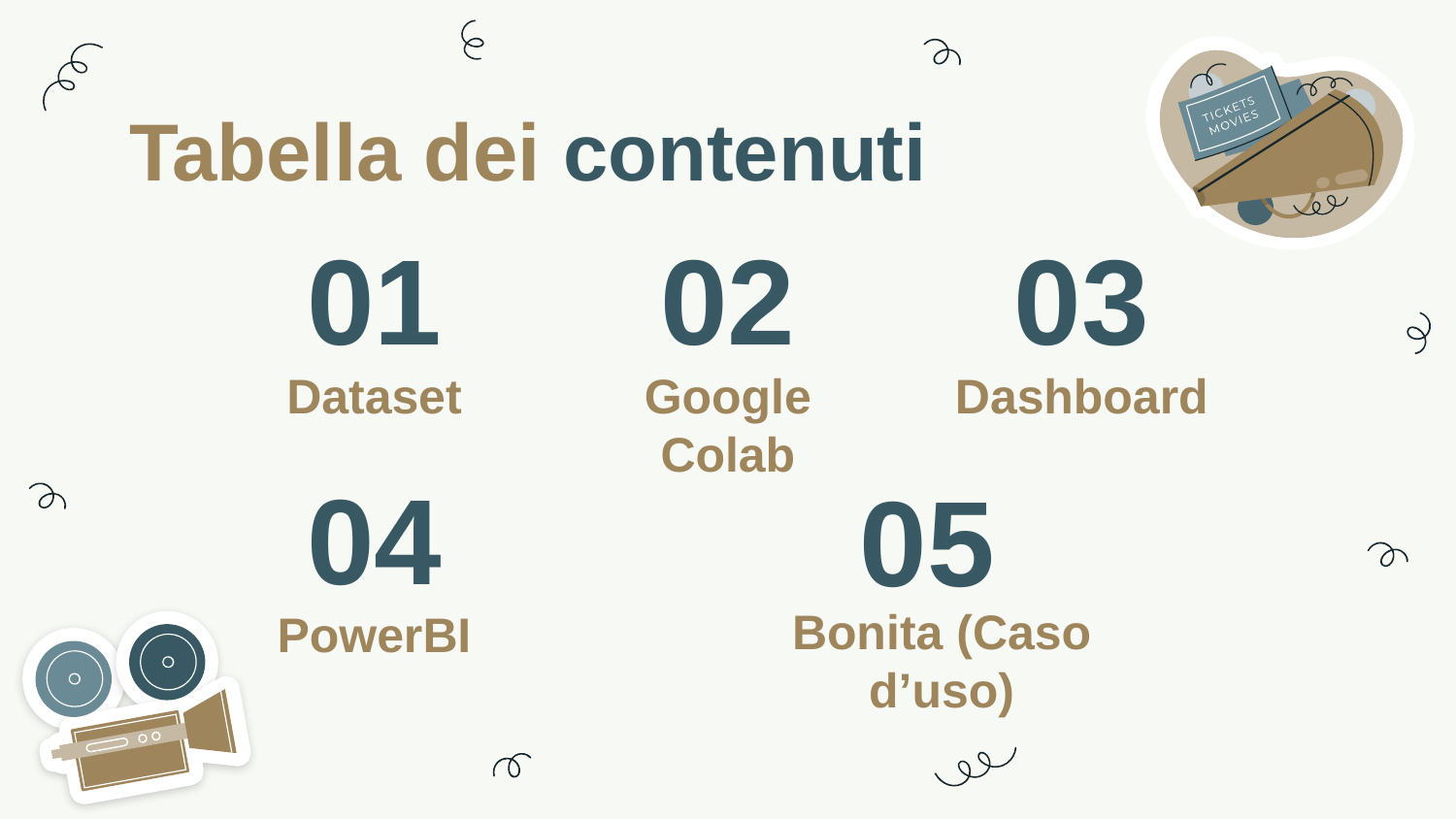

Tabella dei contenuti
# 01
02
03
Dataset
Google Colab
Dashboard
04
05
Bonita (Caso d’uso)
PowerBI